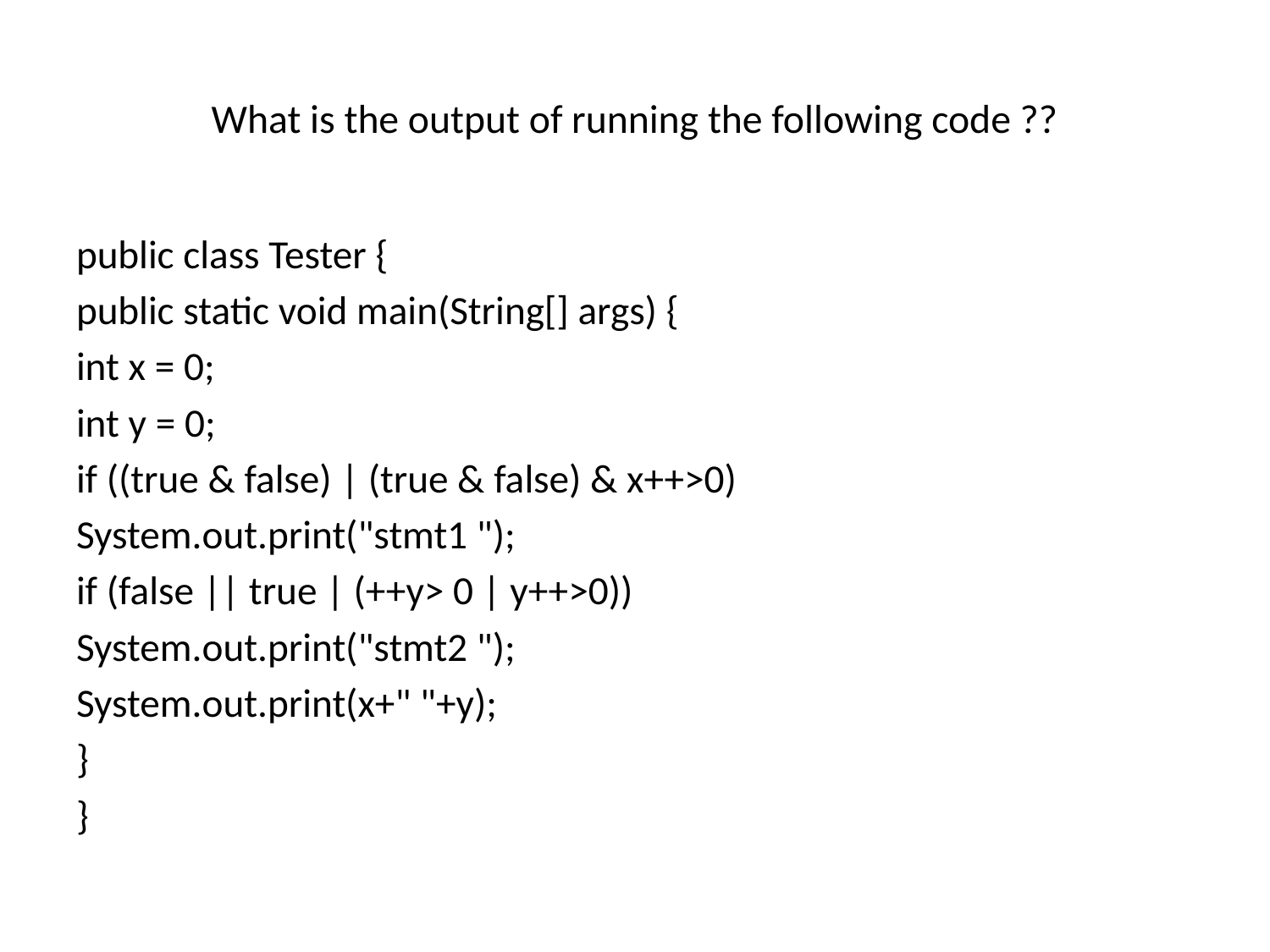

# What is the output of running the following code ??
public class Tester {
public static void main(String[] args) {
int x = 0;
int y = 0;
if ((true & false) | (true & false) & x++>0)
System.out.print("stmt1 ");
if (false || true | (++y> 0 | y++>0))
System.out.print("stmt2 ");
System.out.print(x+" "+y);
}
}